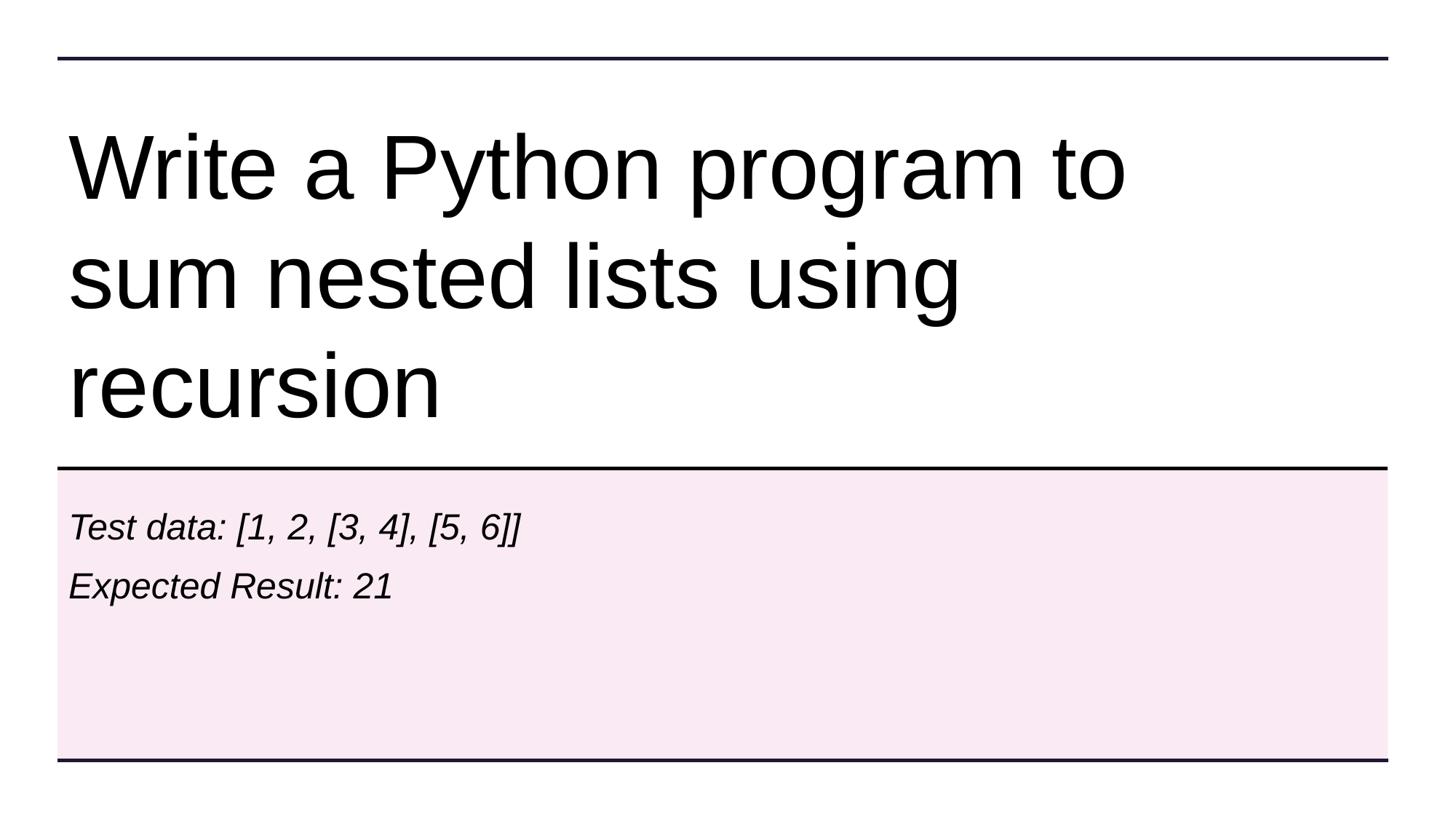

# Write a Python program to sum nested lists using recursion
Test data: [1, 2, [3, 4], [5, 6]]
Expected Result: 21